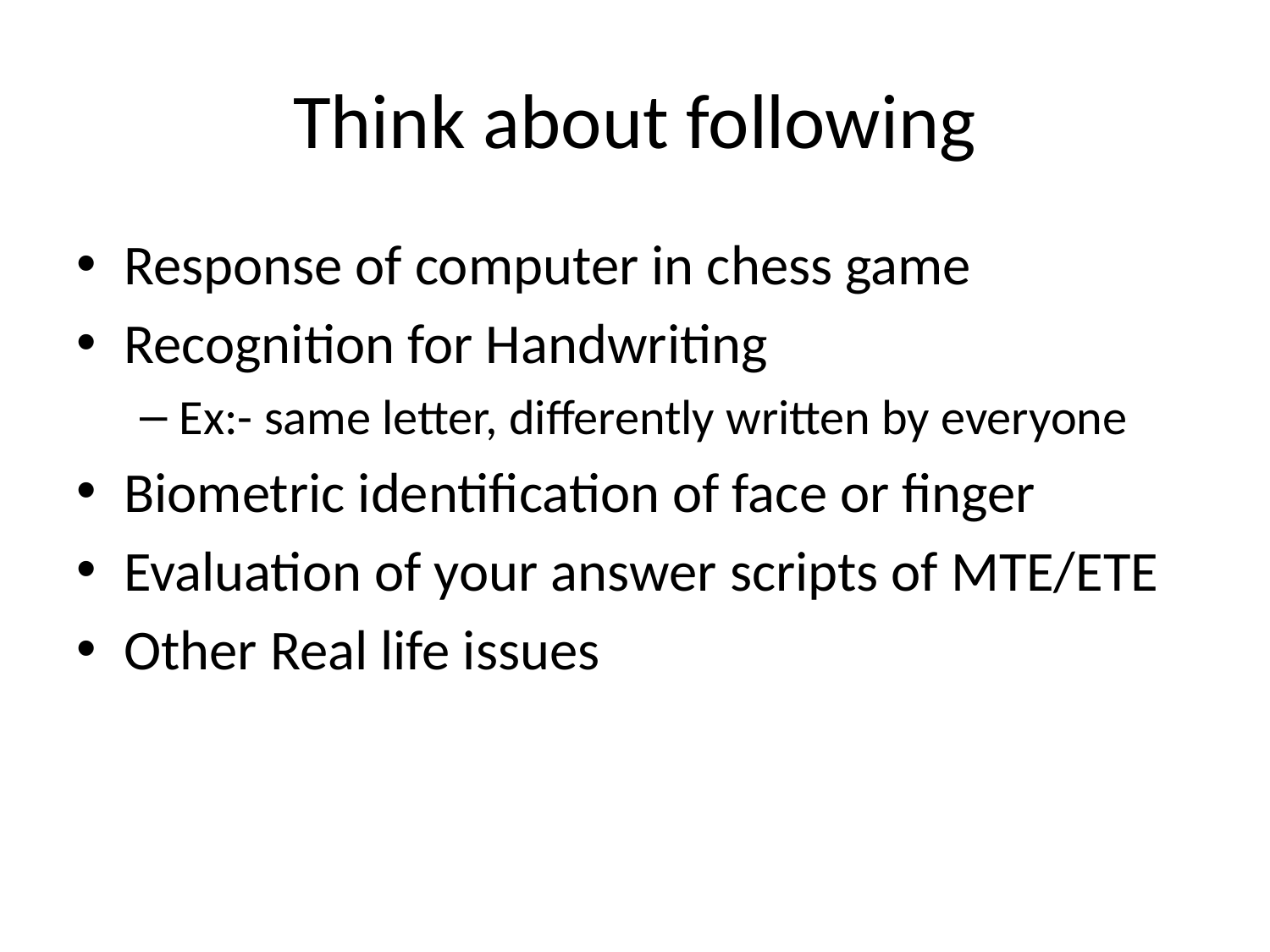

# Think about following
Response of computer in chess game
Recognition for Handwriting
Ex:- same letter, differently written by everyone
Biometric identification of face or finger
Evaluation of your answer scripts of MTE/ETE
Other Real life issues